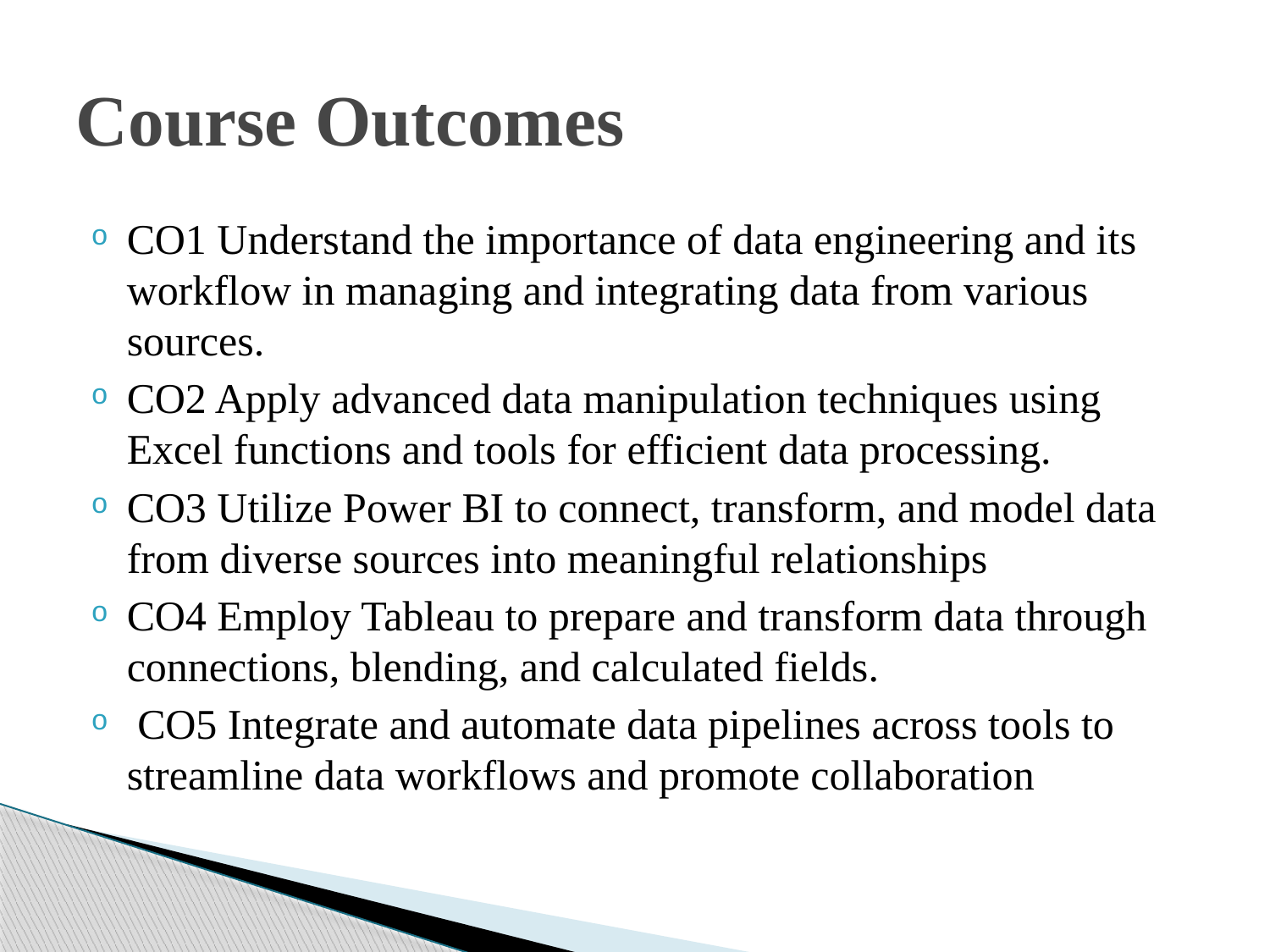

# Course Outcomes
CO1 Understand the importance of data engineering and its workflow in managing and integrating data from various sources.
CO2 Apply advanced data manipulation techniques using Excel functions and tools for efficient data processing.
CO3 Utilize Power BI to connect, transform, and model data from diverse sources into meaningful relationships
CO4 Employ Tableau to prepare and transform data through connections, blending, and calculated fields.
 CO5 Integrate and automate data pipelines across tools to streamline data workflows and promote collaboration